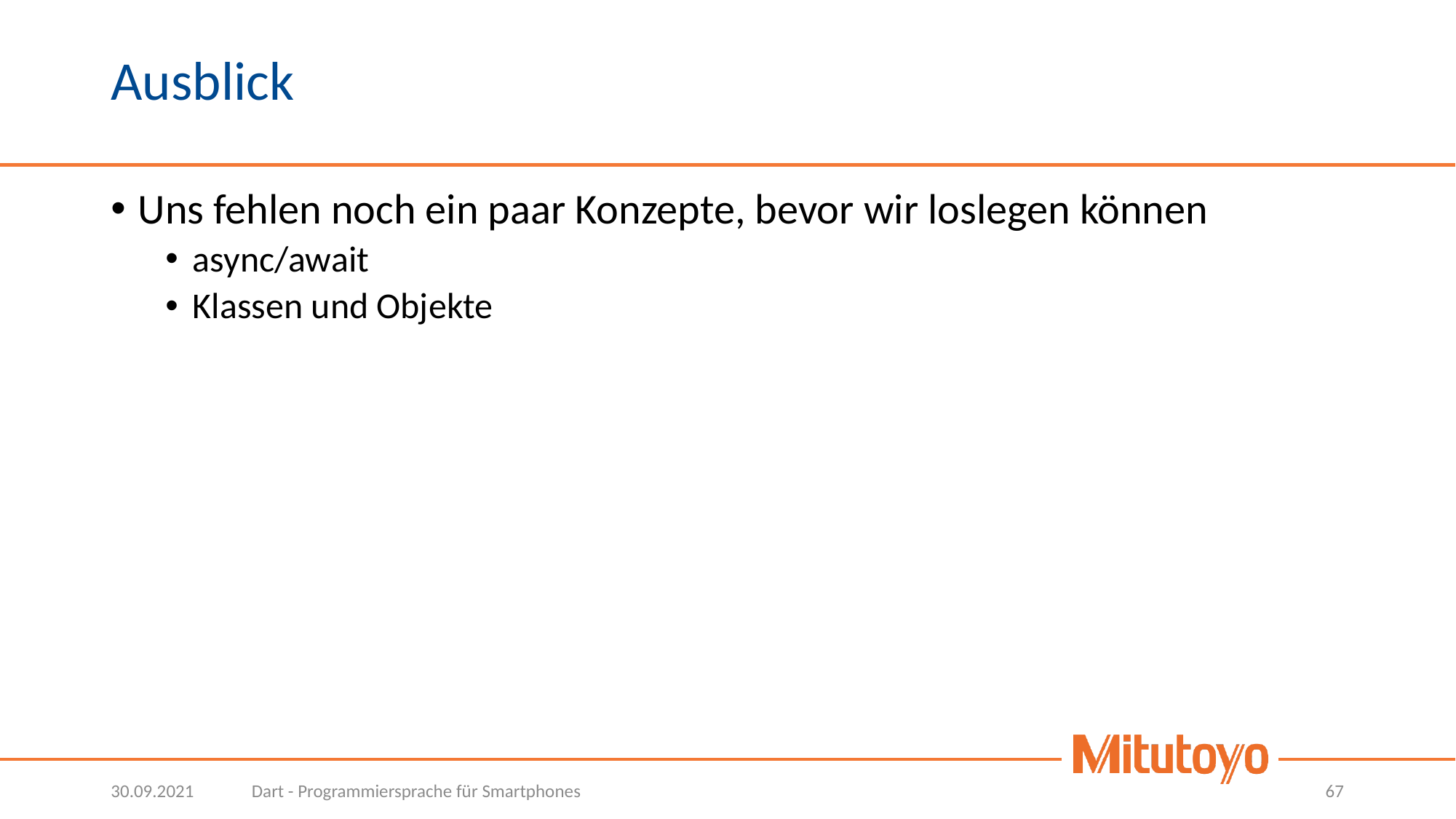

# Ausblick
Uns fehlen noch ein paar Konzepte, bevor wir loslegen können
async/await
Klassen und Objekte
30.09.2021
Dart - Programmiersprache für Smartphones
67